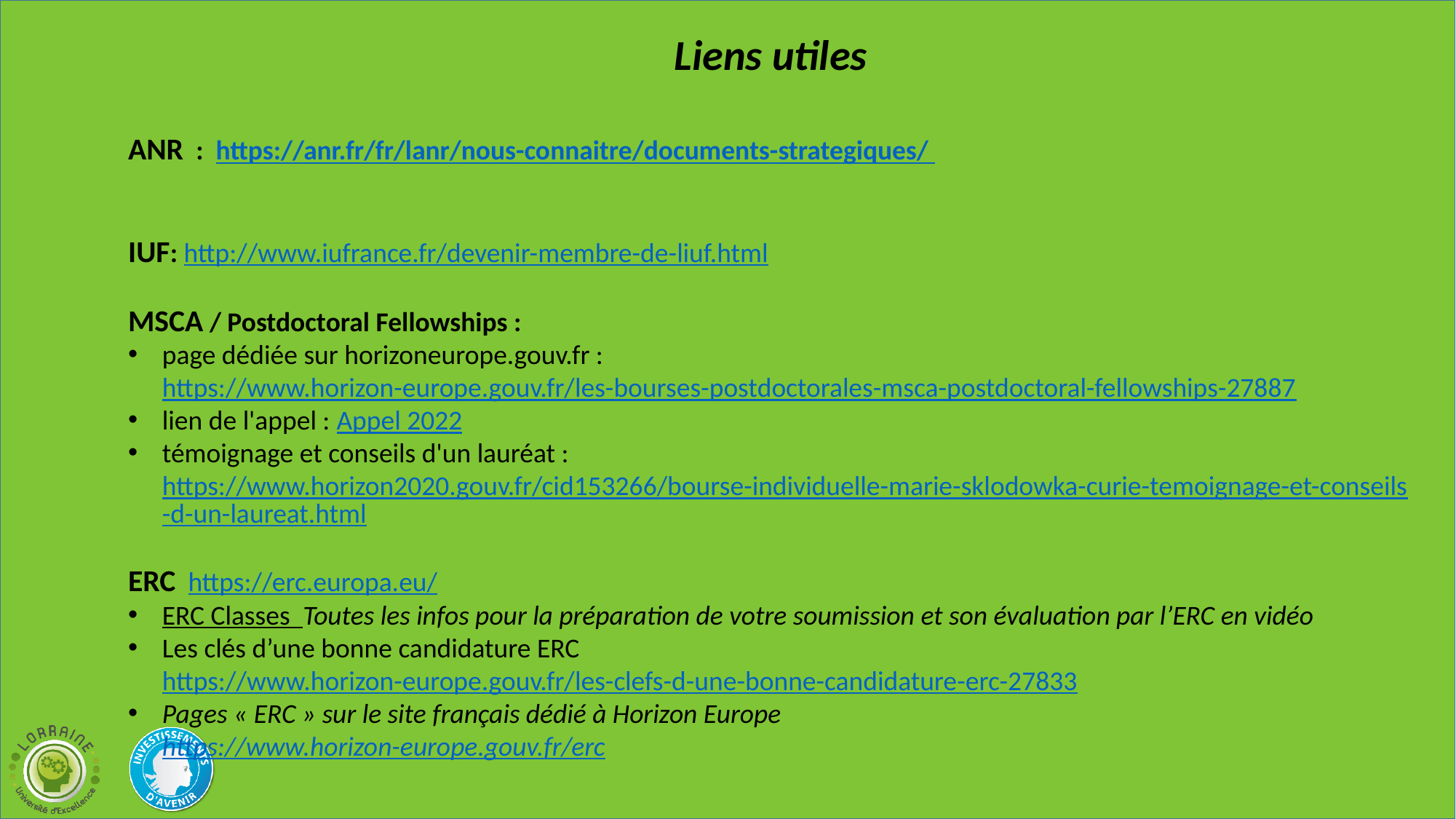

#

Liens utiles

ANR  :  https://anr.fr/fr/lanr/nous-connaitre/documents-strategiques/

IUF: http://www.iufrance.fr/devenir-membre-de-liuf.html

MSCA / Postdoctoral Fellowships :
page dédiée sur horizoneurope.gouv.fr : https://www.horizon-europe.gouv.fr/les-bourses-postdoctorales-msca-postdoctoral-fellowships-27887
lien de l'appel : Appel 2022
témoignage et conseils d'un lauréat : https://www.horizon2020.gouv.fr/cid153266/bourse-individuelle-marie-sklodowka-curie-temoignage-et-conseils-d-un-laureat.html

ERC  https://erc.europa.eu/
ERC Classes  Toutes les infos pour la préparation de votre soumission et son évaluation par l’ERC en vidéo
Les clés d’une bonne candidature ERC https://www.horizon-europe.gouv.fr/les-clefs-d-une-bonne-candidature-erc-27833
Pages « ERC » sur le site français dédié à Horizon Europe
https://www.horizon-europe.gouv.fr/erc